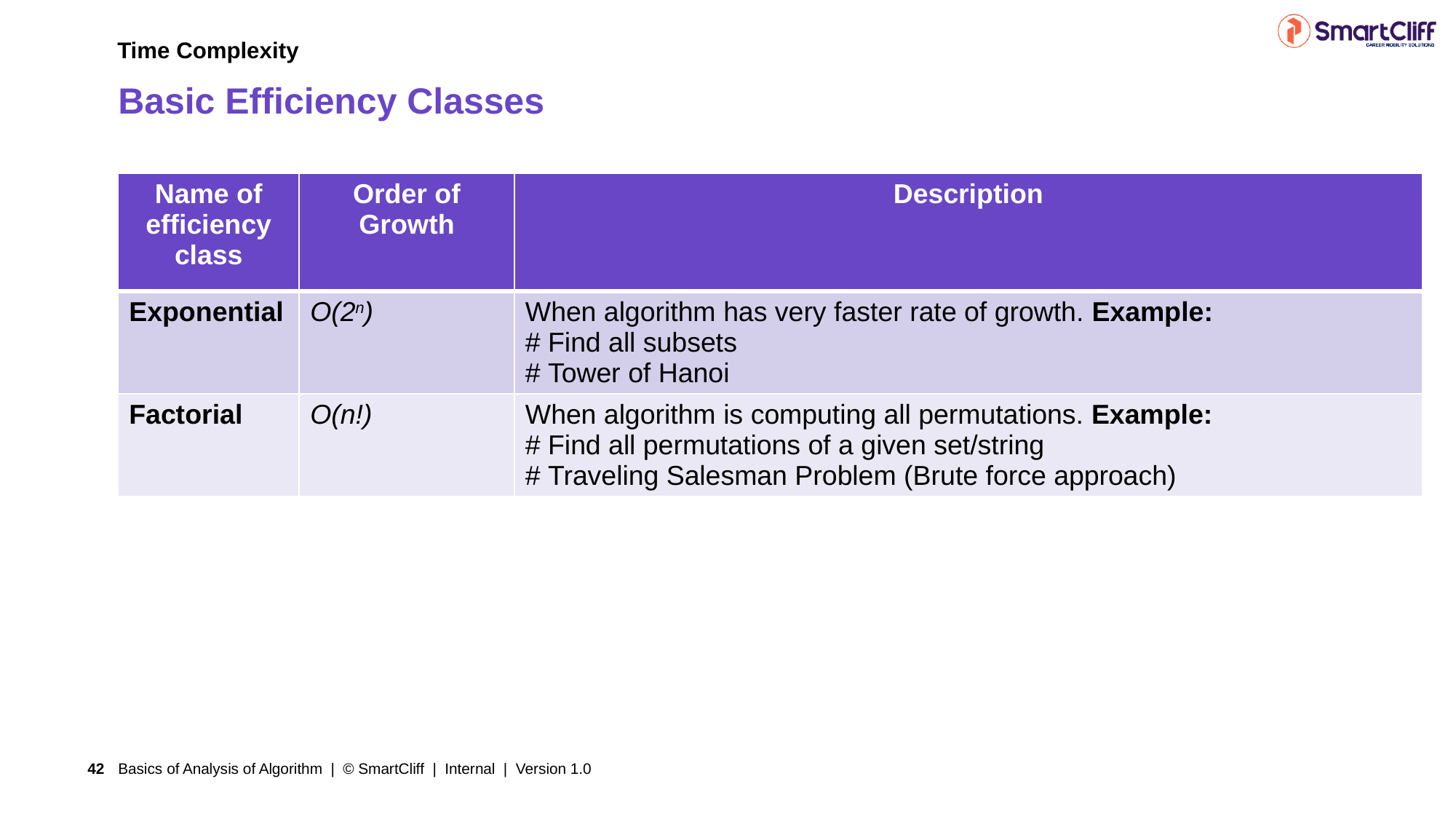

Time Complexity
# Basic Efficiency Classes
| Name of efficiency class | Order of Growth | Description |
| --- | --- | --- |
| Exponential | O(2n) | When algorithm has very faster rate of growth. Example: # Find all subsets # Tower of Hanoi |
| Factorial | O(n!) | When algorithm is computing all permutations. Example: # Find all permutations of a given set/string # Traveling Salesman Problem (Brute force approach) |
Basics of Analysis of Algorithm  |  © SmartCliff  |  Internal  |  Version 1.0
42